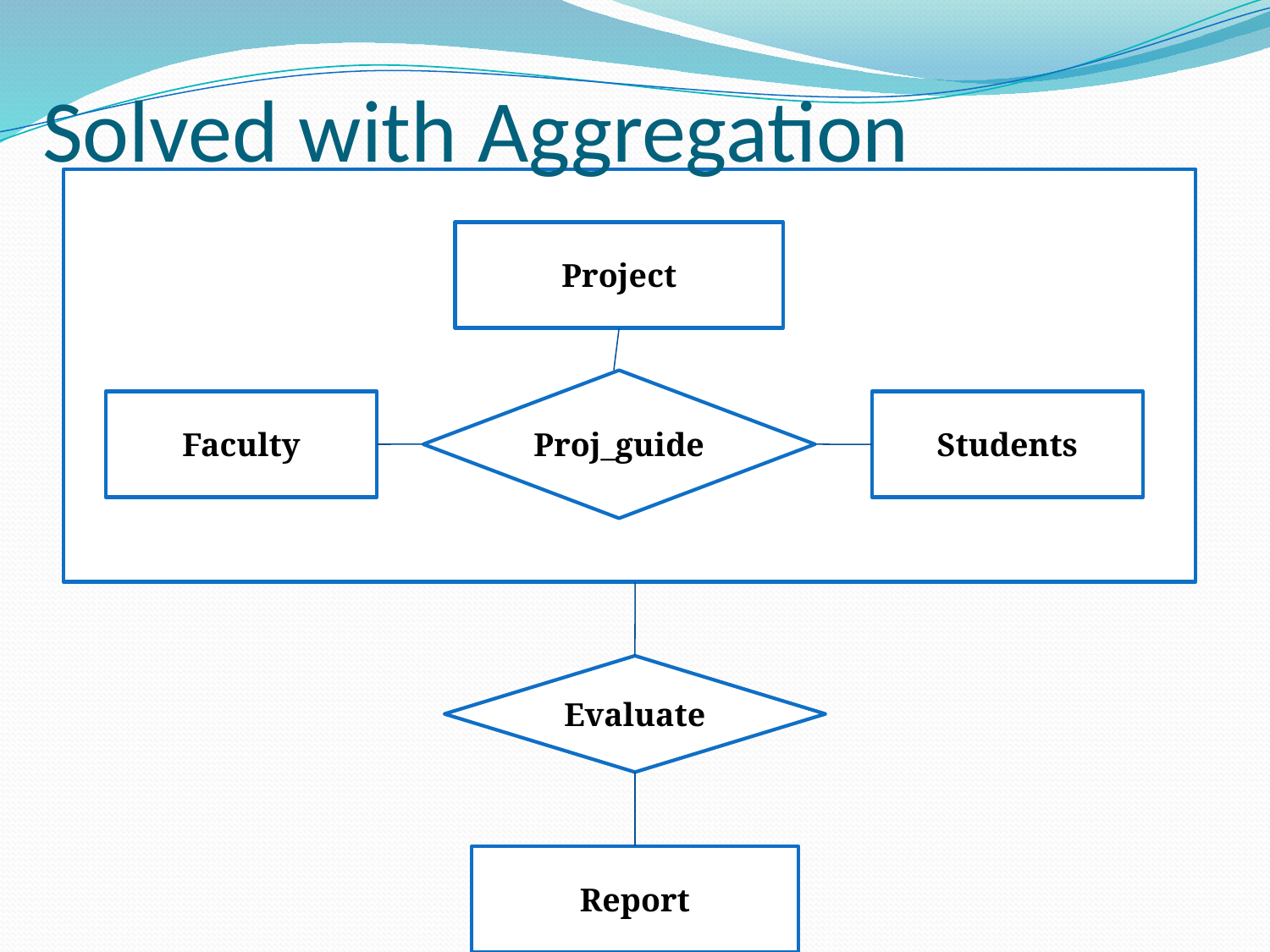

# Solved with Aggregation

Project

Proj_guide
Faculty
Students
Evaluate
Report